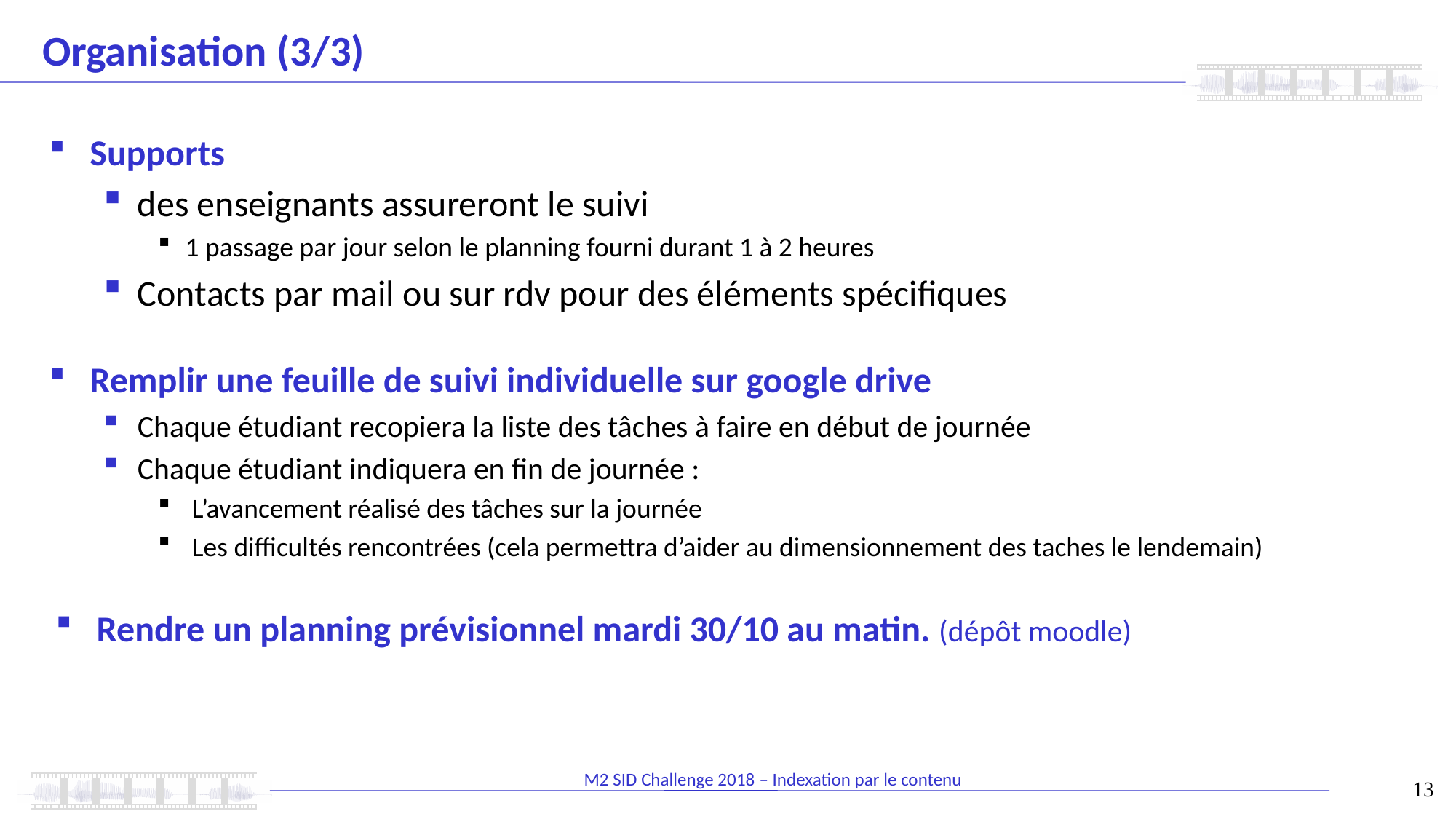

# Organisation (3/3)
Supports
des enseignants assureront le suivi
1 passage par jour selon le planning fourni durant 1 à 2 heures
Contacts par mail ou sur rdv pour des éléments spécifiques

Remplir une feuille de suivi individuelle sur google drive
Chaque étudiant recopiera la liste des tâches à faire en début de journée
Chaque étudiant indiquera en fin de journée :
L’avancement réalisé des tâches sur la journée
Les difficultés rencontrées (cela permettra d’aider au dimensionnement des taches le lendemain)

Rendre un planning prévisionnel mardi 30/10 au matin. (dépôt moodle)

13
M2 SID Challenge 2018 – Indexation par le contenu